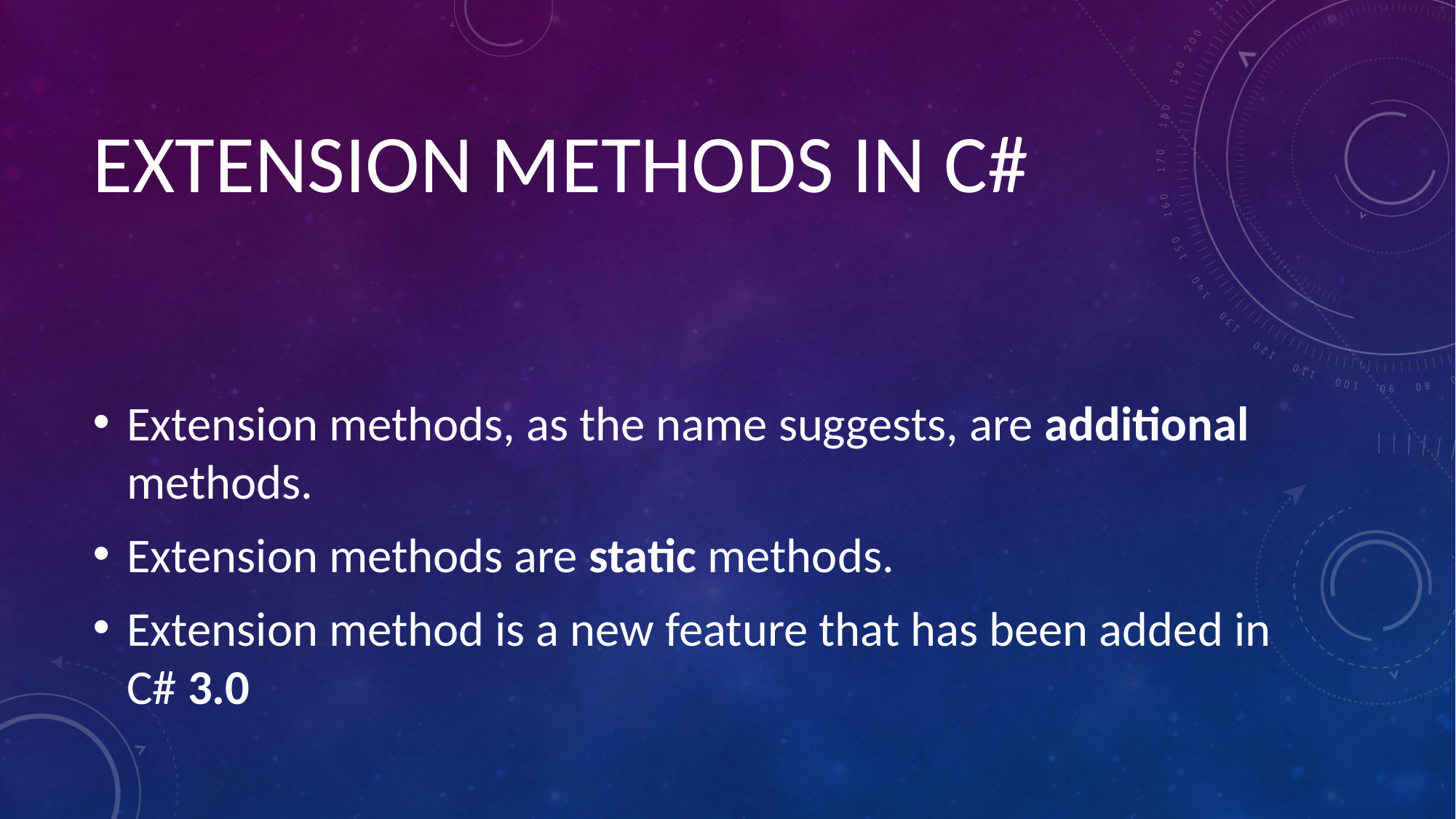

# EXTENSION METHODS IN C#

Extension methods, as the name suggests, are additional methods.
Extension methods are static methods.
Extension method is a new feature that has been added in C# 3.0